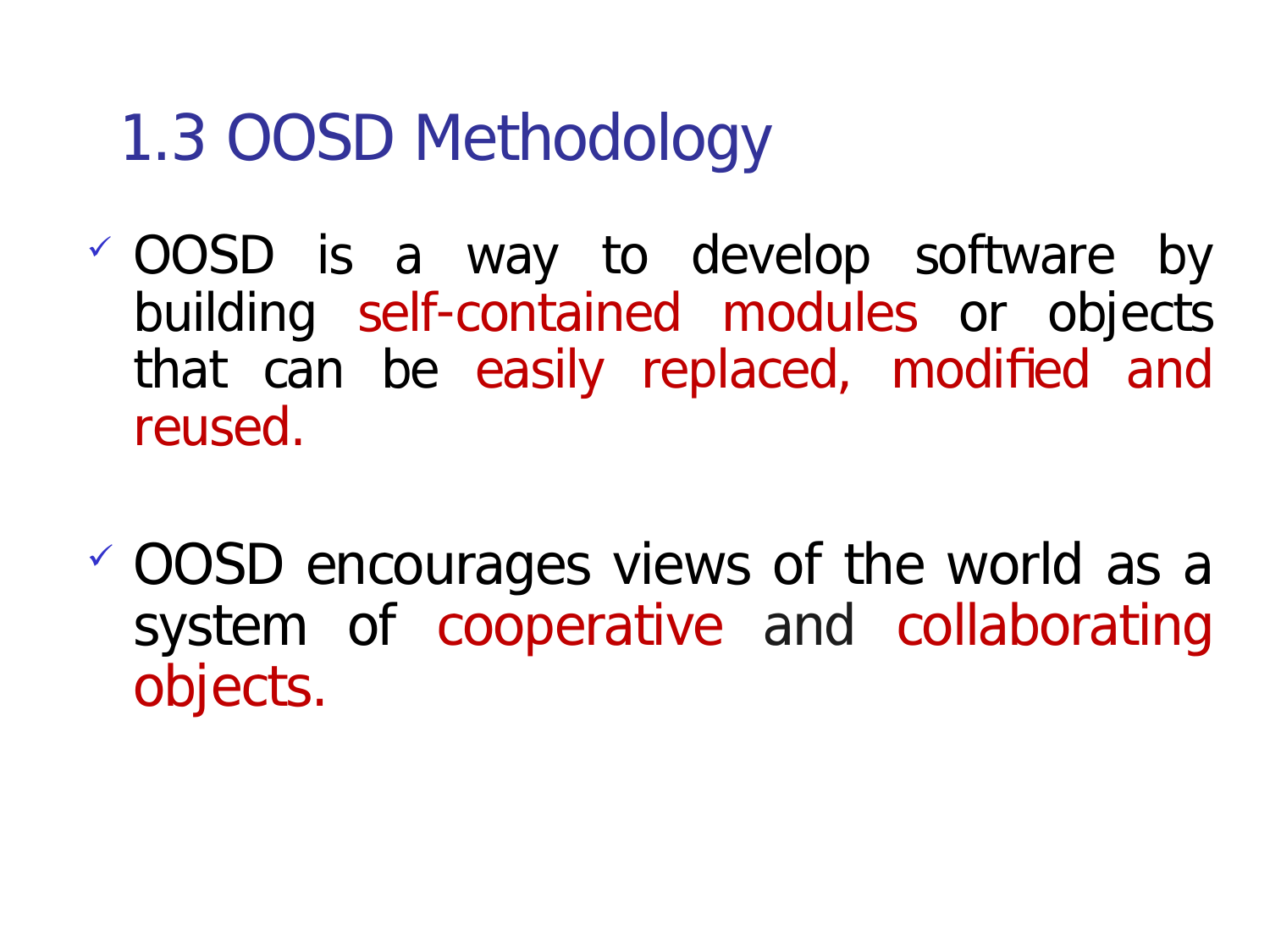

# 1.3 OOSD Methodology
OOSD is a way to develop software by building self-contained modules or objects that can be easily replaced, modified and reused.

OOSD encourages views of the world as a system of cooperative and collaborating objects.